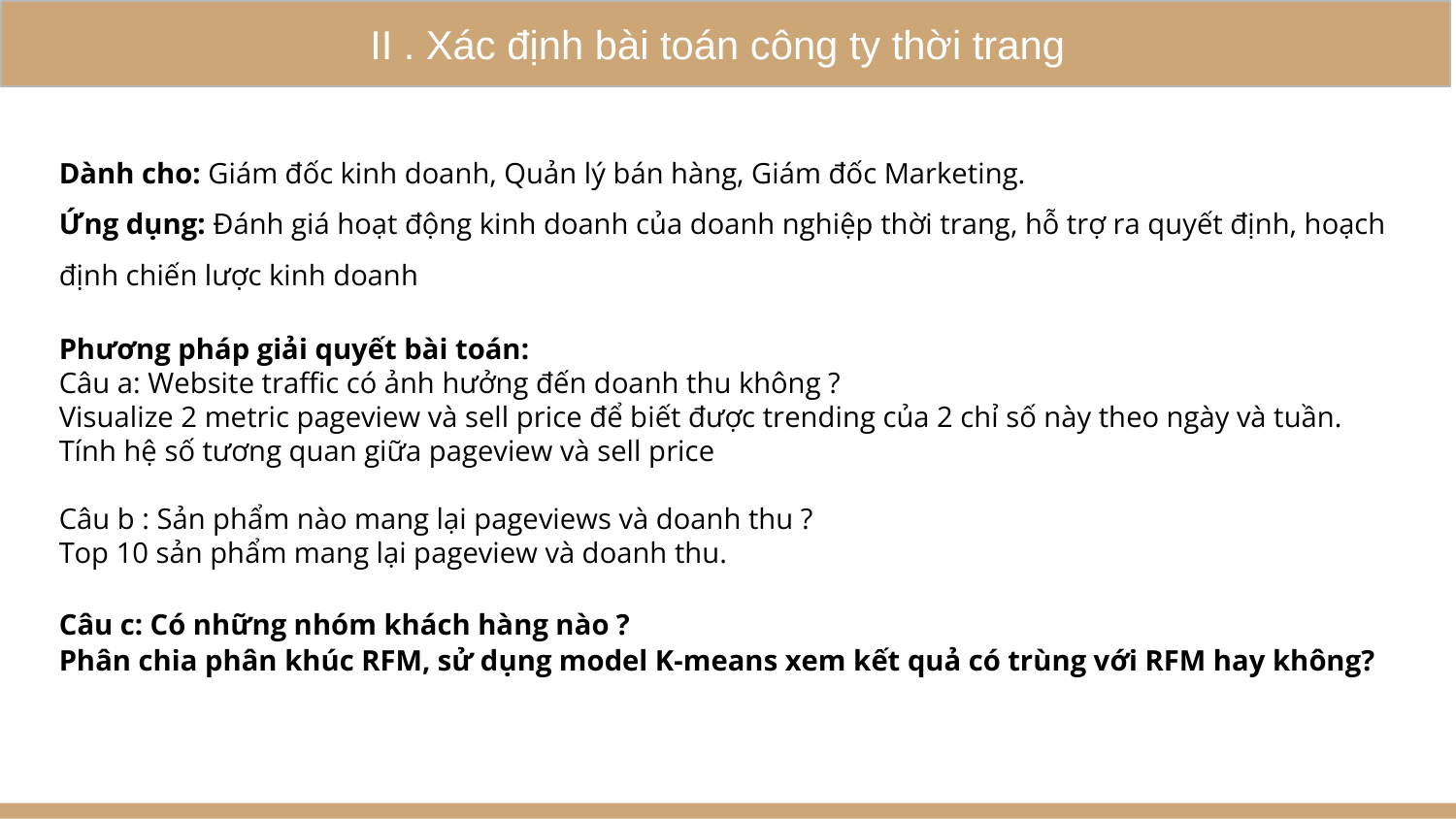

II . Xác định bài toán công ty thời trang
Dành cho: Giám đốc kinh doanh, Quản lý bán hàng, Giám đốc Marketing.
Ứng dụng: Đánh giá hoạt động kinh doanh của doanh nghiệp thời trang, hỗ trợ ra quyết định, hoạch định chiến lược kinh doanh
Phương pháp giải quyết bài toán:
Câu a: Website traffic có ảnh hưởng đến doanh thu không ?
Visualize 2 metric pageview và sell price để biết được trending của 2 chỉ số này theo ngày và tuần.
Tính hệ số tương quan giữa pageview và sell price

Câu b : Sản phẩm nào mang lại pageviews và doanh thu ?
Top 10 sản phẩm mang lại pageview và doanh thu.

Câu c: Có những nhóm khách hàng nào ?
Phân chia phân khúc RFM, sử dụng model K-means xem kết quả có trùng với RFM hay không?